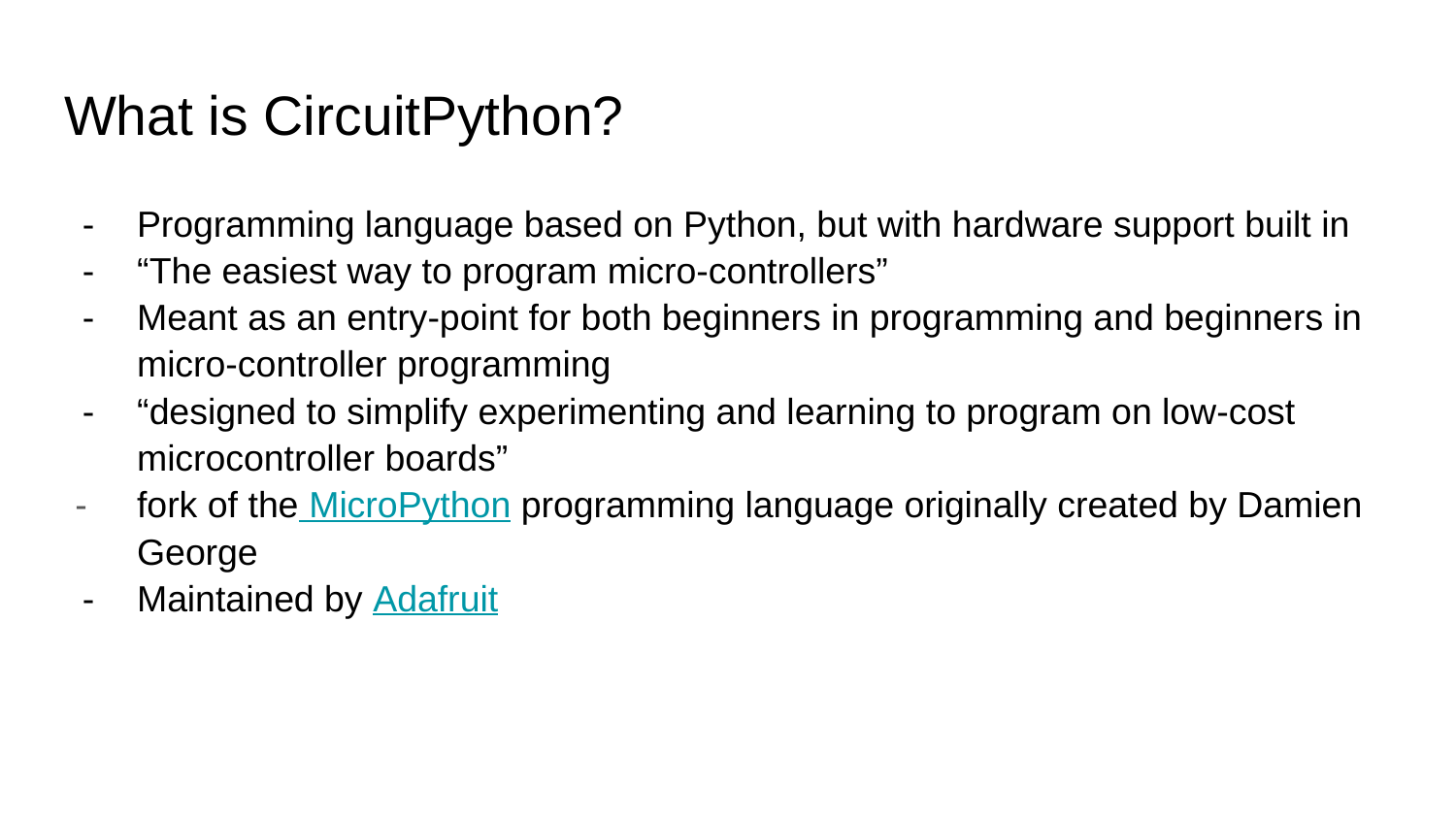

# What is CircuitPython?
Programming language based on Python, but with hardware support built in
“The easiest way to program micro-controllers”
Meant as an entry-point for both beginners in programming and beginners in micro-controller programming
“designed to simplify experimenting and learning to program on low-cost microcontroller boards”
fork of the MicroPython programming language originally created by Damien George
Maintained by Adafruit